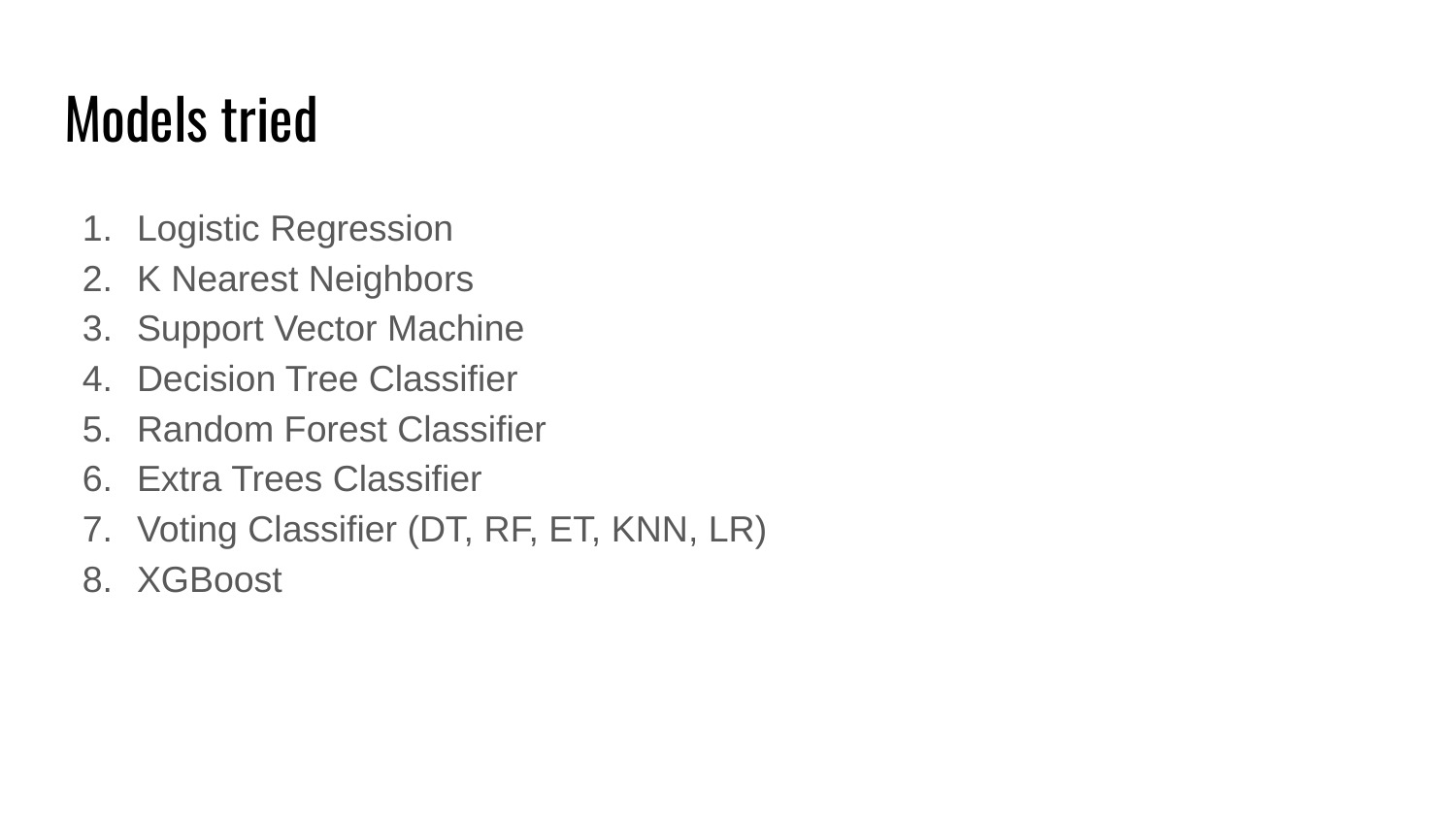

# Models tried
Logistic Regression
K Nearest Neighbors
Support Vector Machine
Decision Tree Classifier
Random Forest Classifier
Extra Trees Classifier
Voting Classifier (DT, RF, ET, KNN, LR)
XGBoost